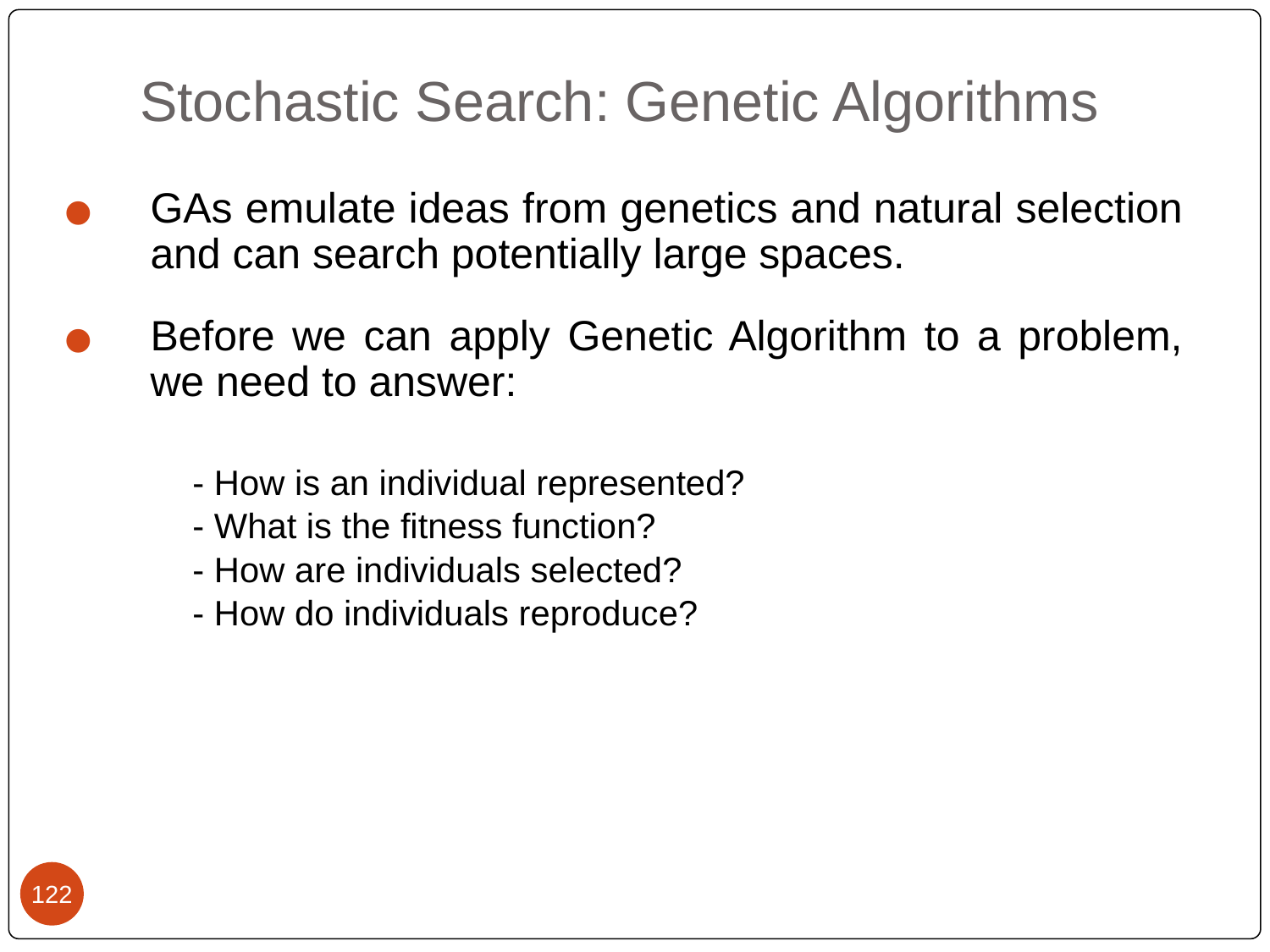

# Stochastic Search: Genetic Algorithms
GAs emulate ideas from genetics and natural selection and can search potentially large spaces.

Before we can apply Genetic Algorithm to a problem, we need to answer:

- How is an individual represented?
- What is the fitness function?
- How are individuals selected?
- How do individuals reproduce?
122